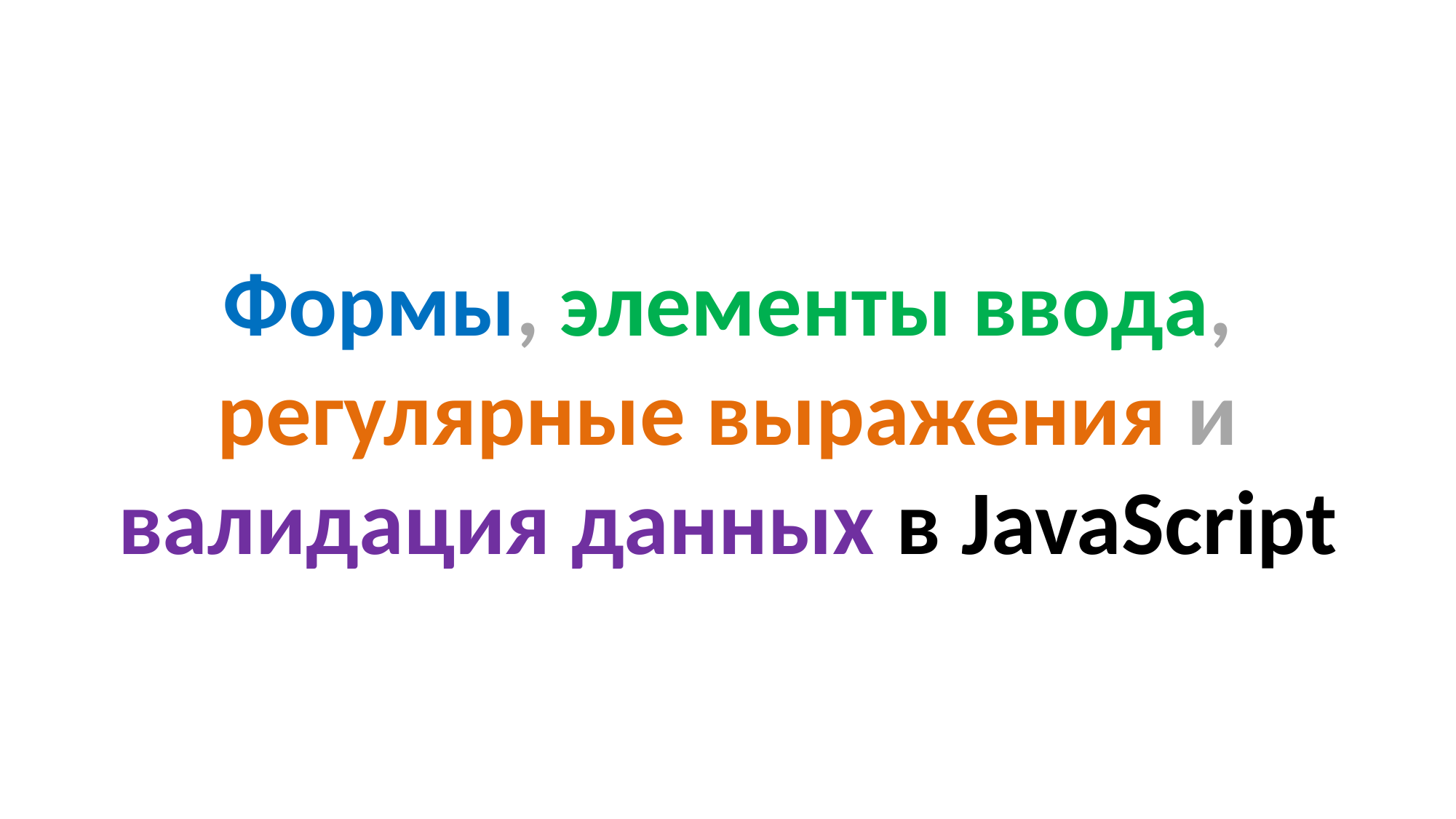

Формы, элементы ввода, регулярные выражения и валидация данных в JavaScript